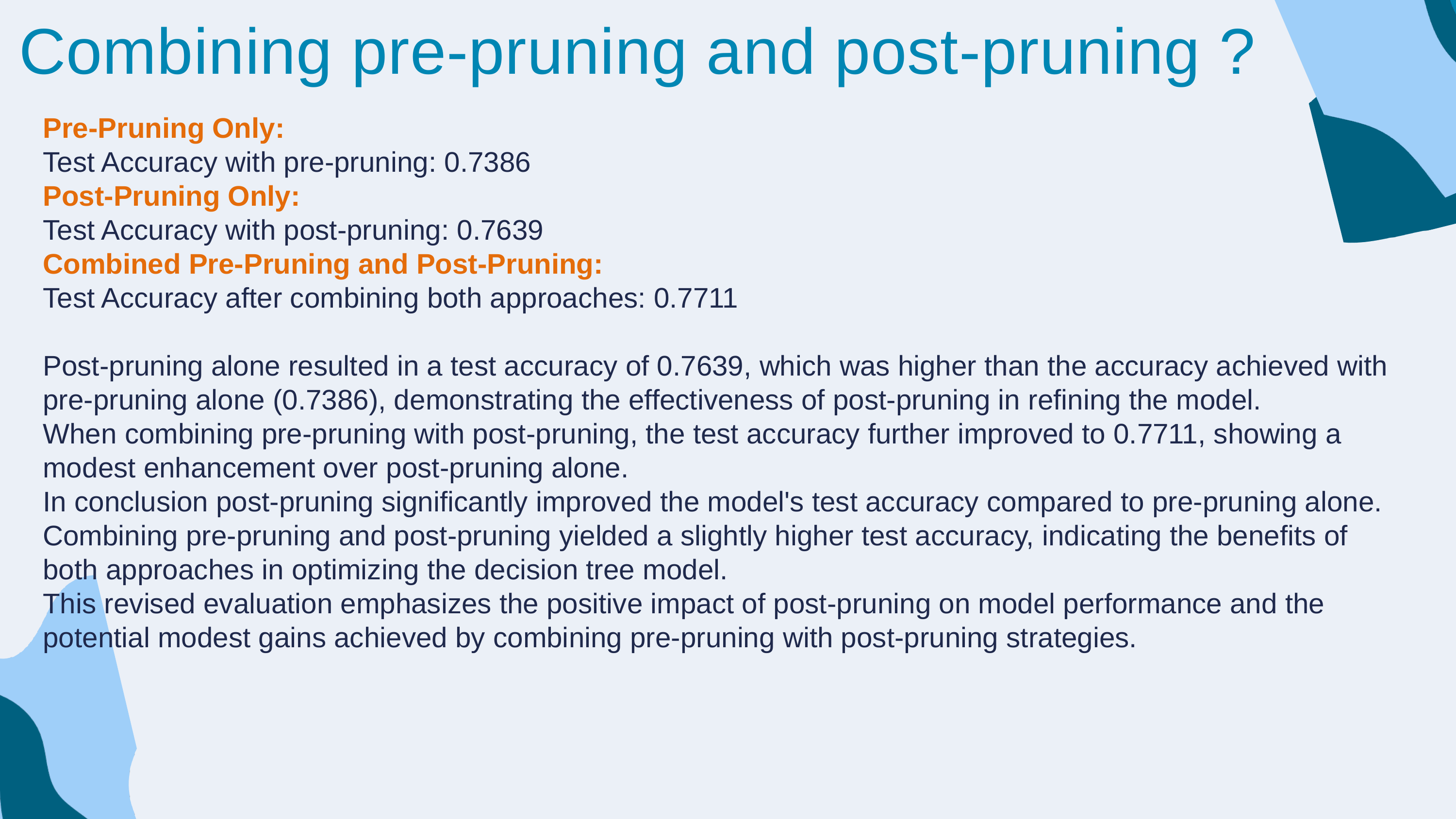

Combining pre-pruning and post-pruning ?
Pre-Pruning Only:
Test Accuracy with pre-pruning: 0.7386
Post-Pruning Only:
Test Accuracy with post-pruning: 0.7639
Combined Pre-Pruning and Post-Pruning:
Test Accuracy after combining both approaches: 0.7711
Post-pruning alone resulted in a test accuracy of 0.7639, which was higher than the accuracy achieved with pre-pruning alone (0.7386), demonstrating the effectiveness of post-pruning in refining the model.
When combining pre-pruning with post-pruning, the test accuracy further improved to 0.7711, showing a modest enhancement over post-pruning alone.
In conclusion post-pruning significantly improved the model's test accuracy compared to pre-pruning alone.
Combining pre-pruning and post-pruning yielded a slightly higher test accuracy, indicating the benefits of both approaches in optimizing the decision tree model.
This revised evaluation emphasizes the positive impact of post-pruning on model performance and the potential modest gains achieved by combining pre-pruning with post-pruning strategies.